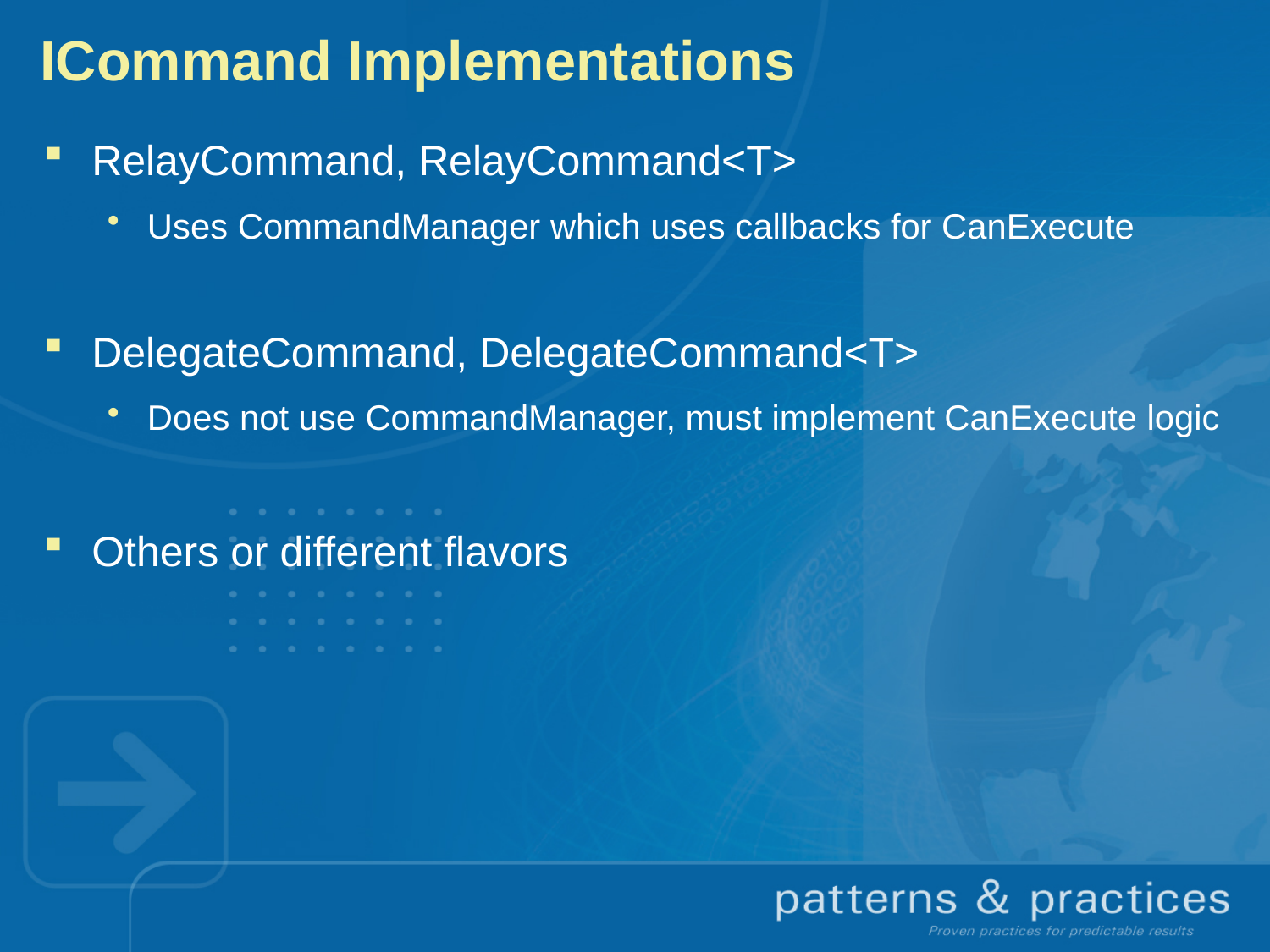

# ICommand Implementations
RelayCommand, RelayCommand<T>
Uses CommandManager which uses callbacks for CanExecute

DelegateCommand, DelegateCommand<T>
Does not use CommandManager, must implement CanExecute logic

Others or different flavors